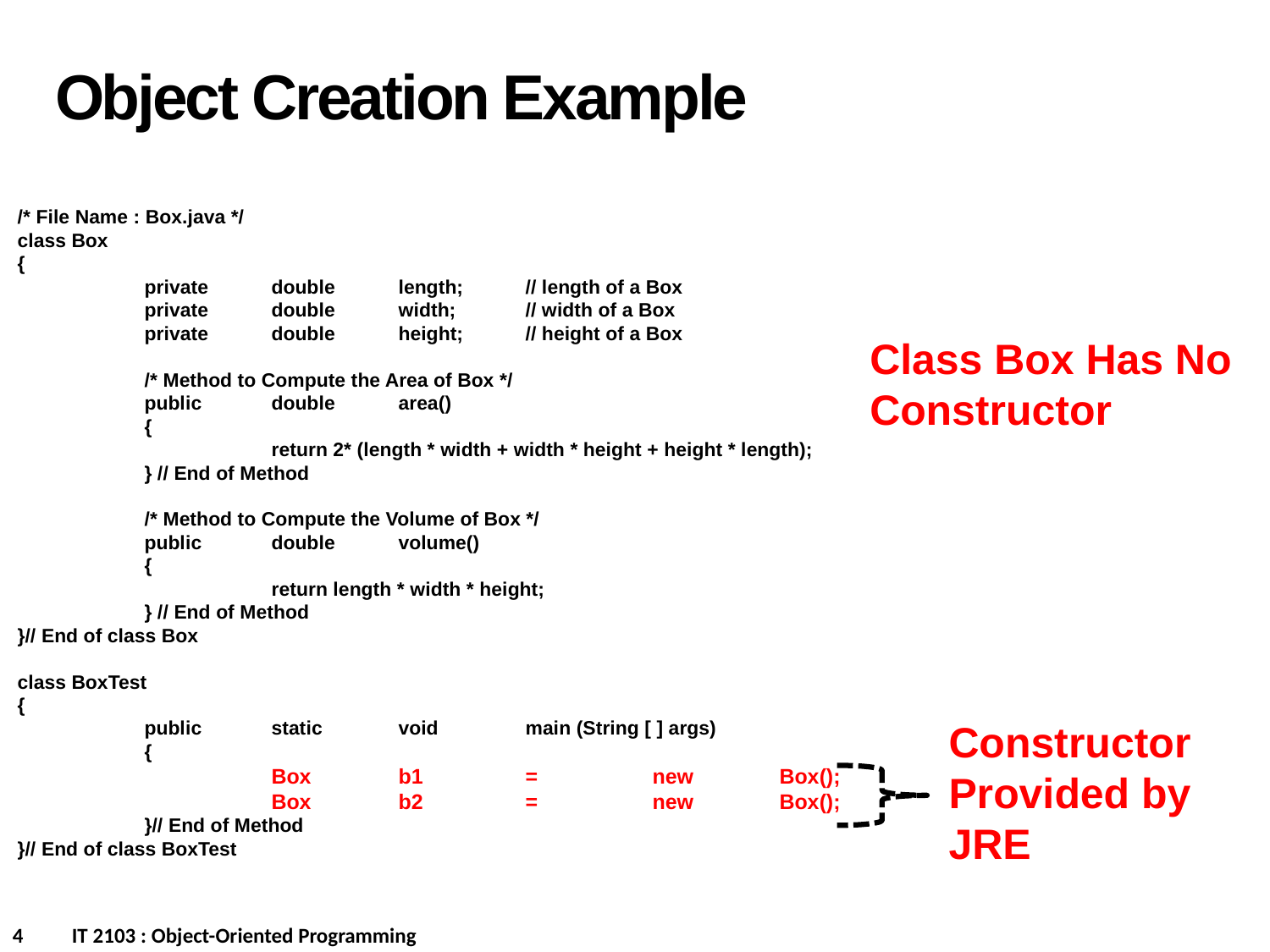

Object Creation Example
/* File Name : Box.java */
class Box
{
	private	double	length; 	// length of a Box
	private	double	width;	// width of a Box
	private	double	height;	// height of a Box

	/* Method to Compute the Area of Box */
	public	double	area()
	{
		return 2* (length * width + width * height + height * length);
	} // End of Method

	/* Method to Compute the Volume of Box */
	public	double	volume()
	{
		return length * width * height;
	} // End of Method
}// End of class Box

class BoxTest
{
	public	static	void 	main (String [ ] args)
	{
		Box	b1	= 	new 	Box();
		Box	b2	=	new 	Box();
	}// End of Method
}// End of class BoxTest
Class Box Has No
Constructor
Constructor
Provided by
JRE